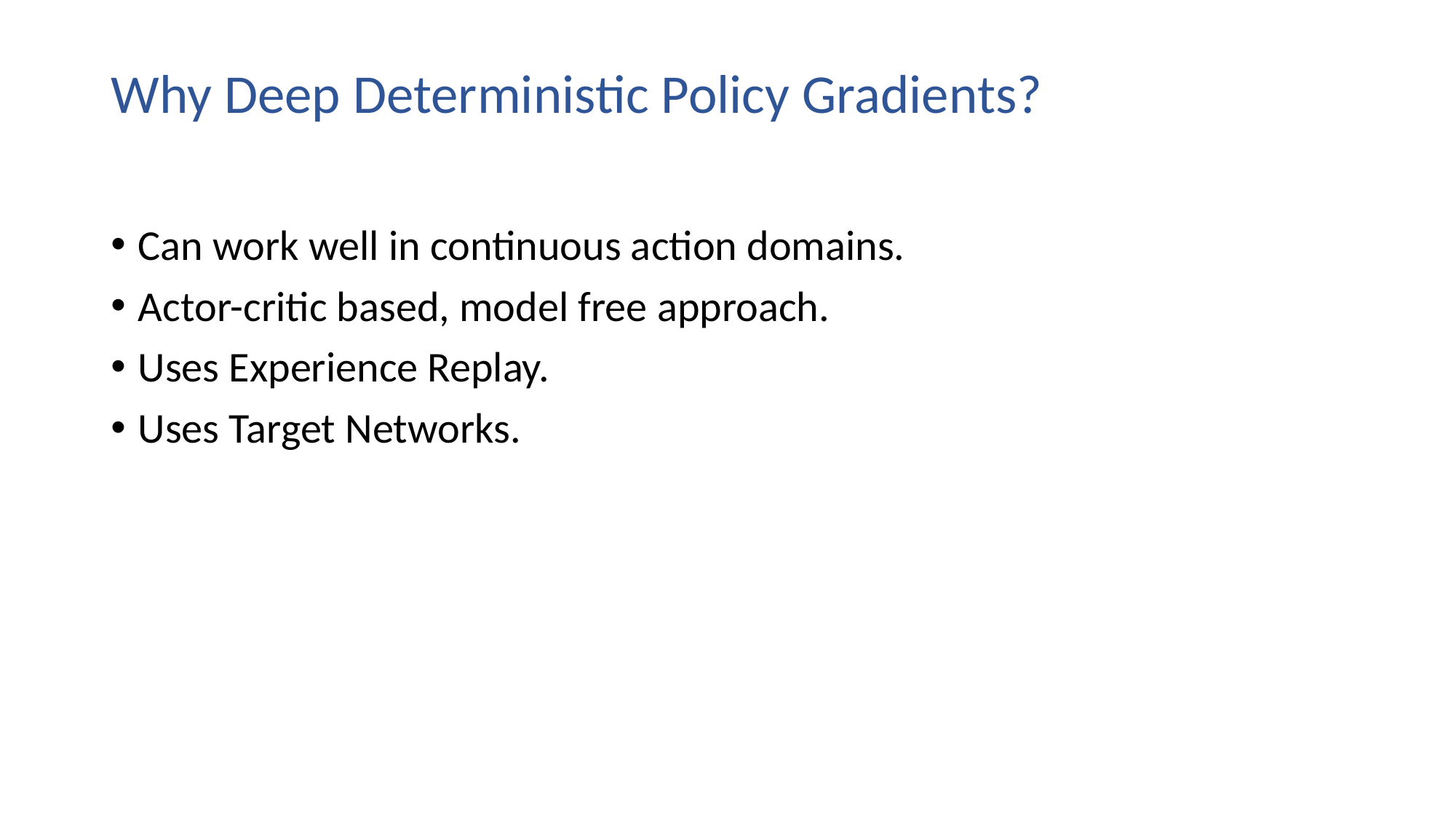

# Why Deep Deterministic Policy Gradients?
Can work well in continuous action domains.
Actor-critic based, model free approach.
Uses Experience Replay.
Uses Target Networks.